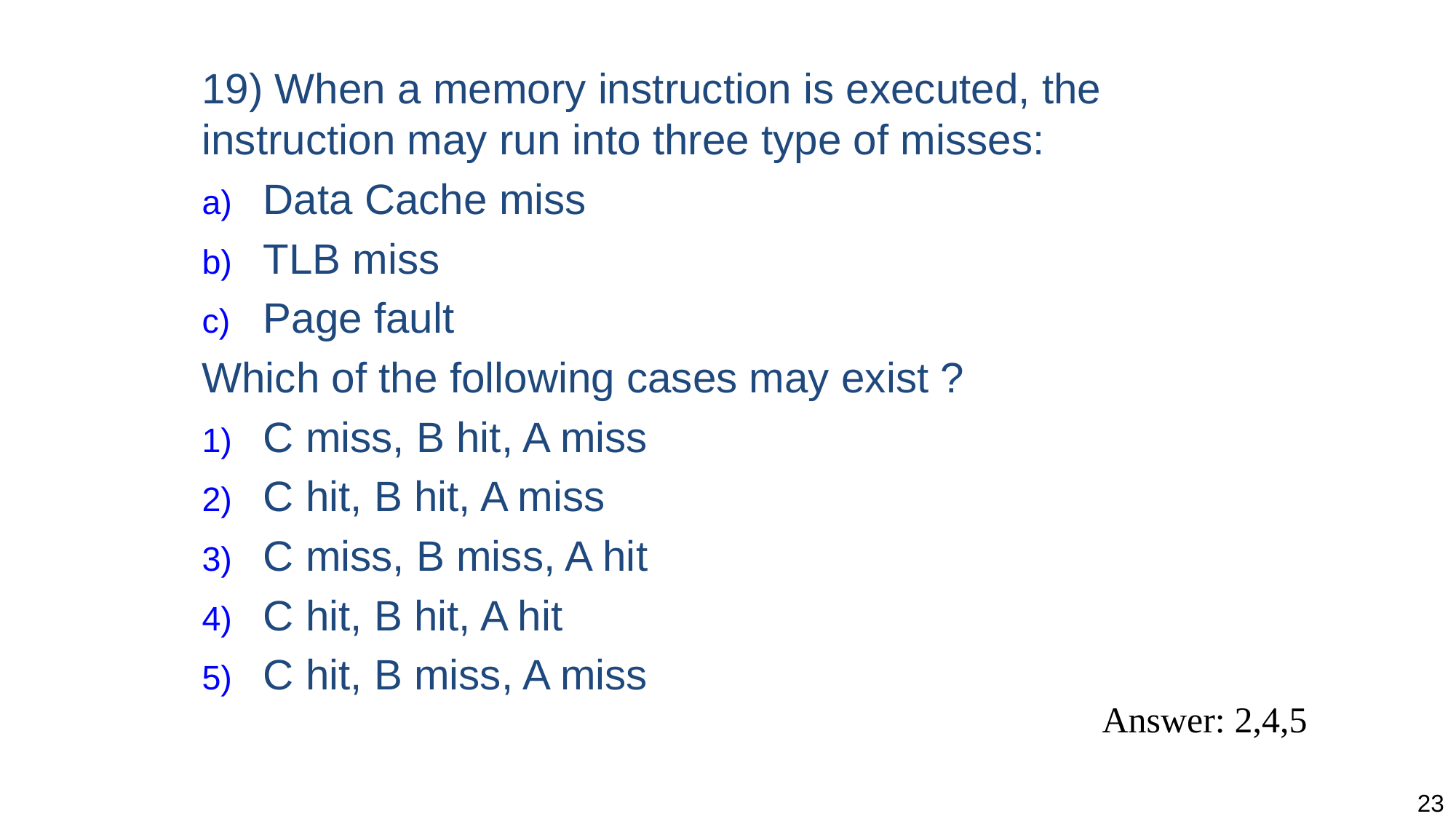

19) When a memory instruction is executed, the instruction may run into three type of misses:
Data Cache miss
TLB miss
Page fault
Which of the following cases may exist ?
C miss, B hit, A miss
C hit, B hit, A miss
C miss, B miss, A hit
C hit, B hit, A hit
C hit, B miss, A miss

Answer: 2,4,5
23